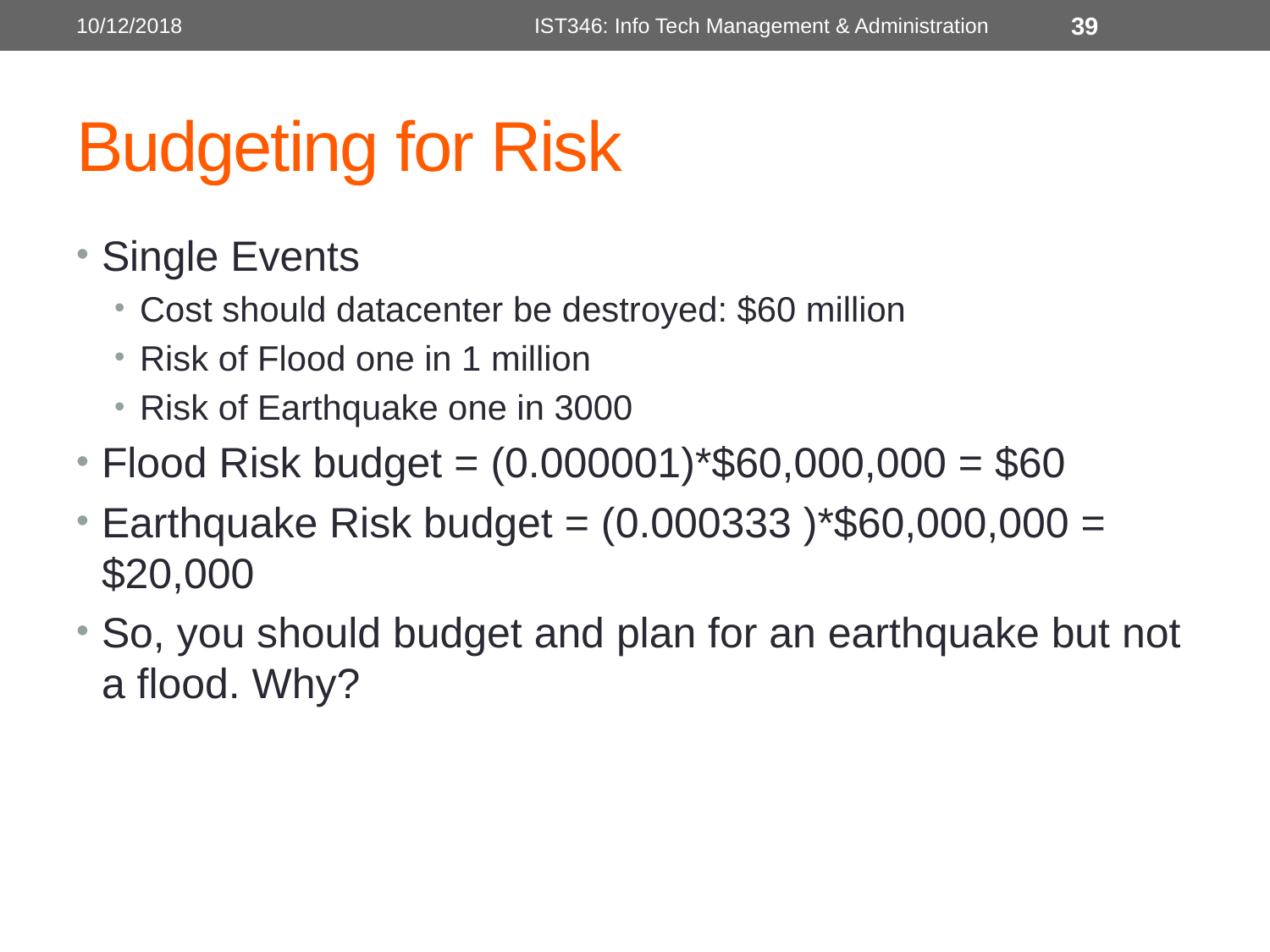

10/12/2018
IST346: Info Tech Management & Administration
39
# Budgeting for Risk
Single Events
Cost should datacenter be destroyed: $60 million
Risk of Flood one in 1 million
Risk of Earthquake one in 3000
Flood Risk budget = (0.000001)*$60,000,000 = $60
Earthquake Risk budget = (0.000333 )*$60,000,000 = $20,000
So, you should budget and plan for an earthquake but not a flood. Why?